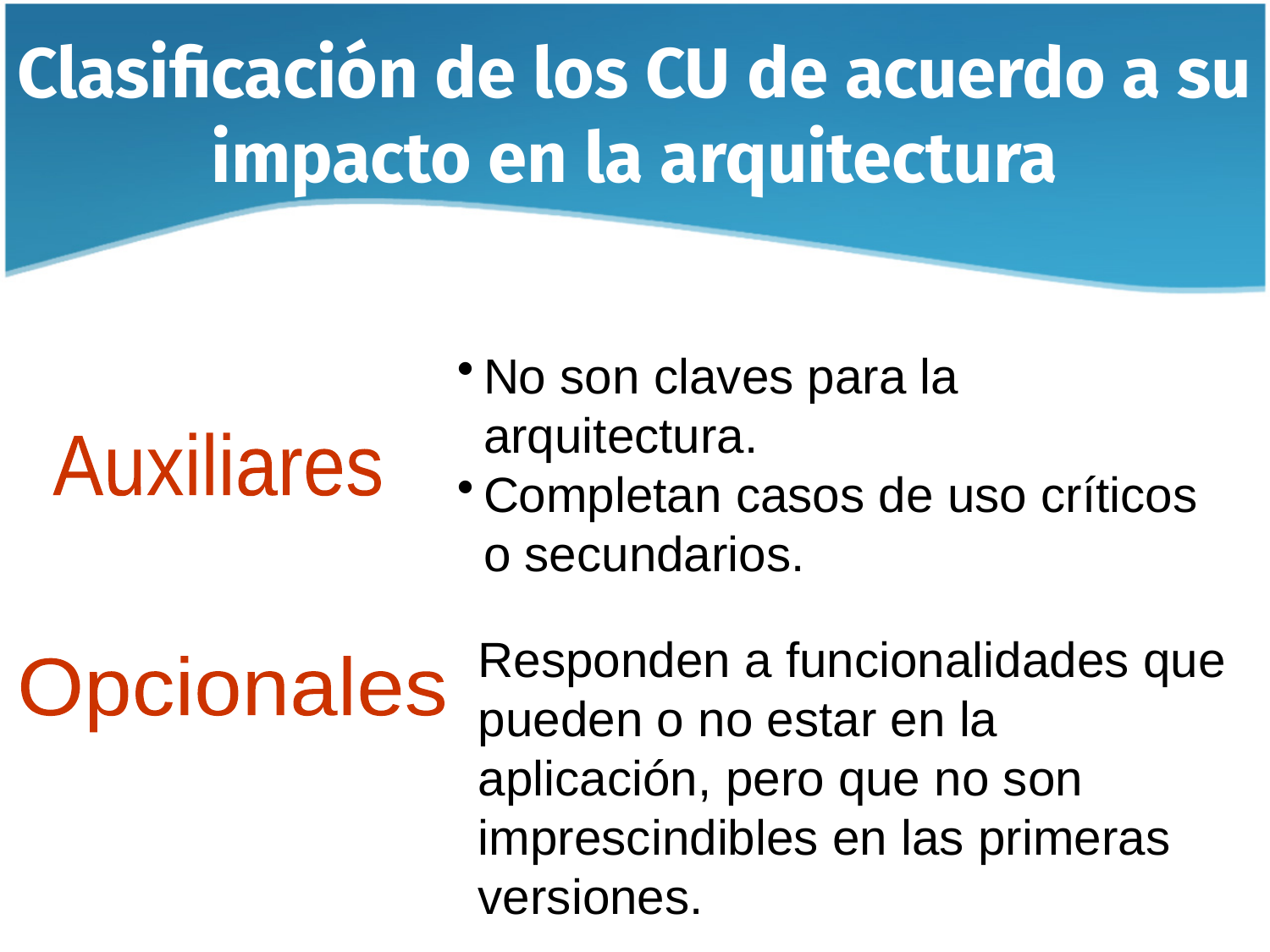

Clasificación de los CU de acuerdo a su impacto en la arquitectura
No son claves para la arquitectura.
Completan casos de uso críticos o secundarios.
Auxiliares
Responden a funcionalidades que pueden o no estar en la aplicación, pero que no son imprescindibles en las primeras versiones.
Opcionales
35